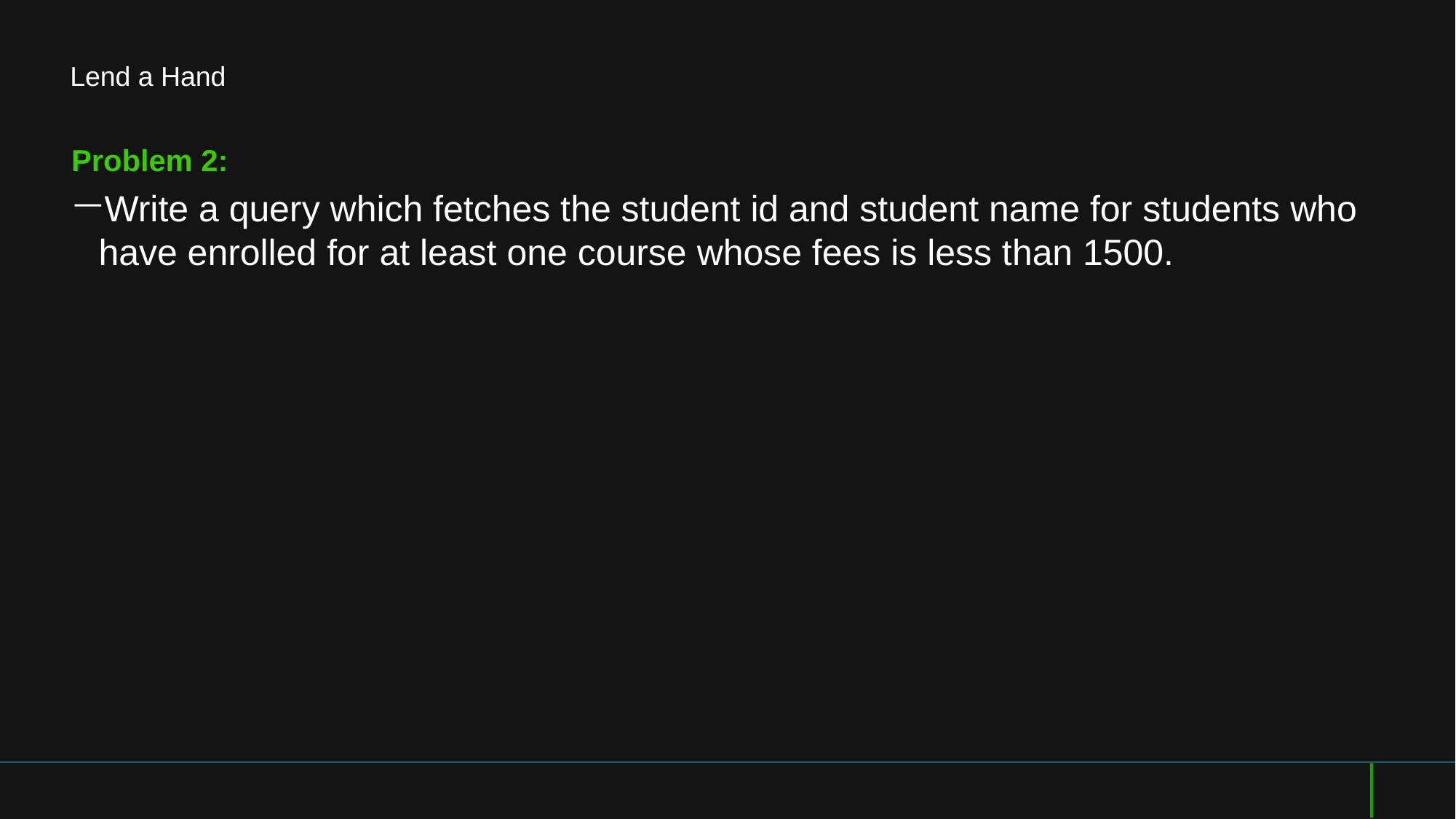

# Lend a Hand
Problem 2:
Write a query which fetches the student id and student name for students who have enrolled for at least one course whose fees is less than 1500.